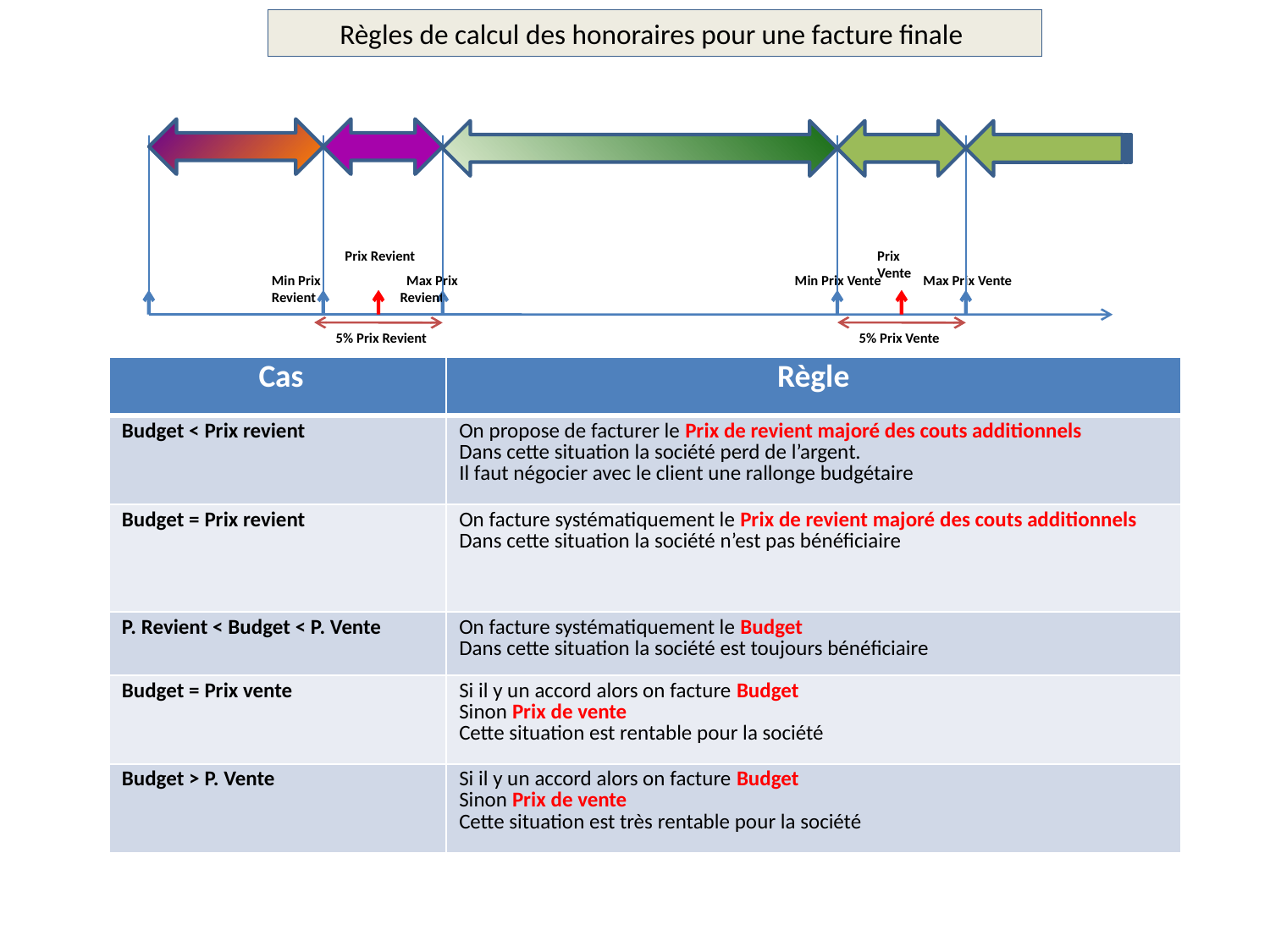

Règles de calcul des honoraires pour une facture finale

Prix Vente
Prix Revient
Min Prix Vente
Max Prix Vente
Min Prix Revient
  Max Prix Revient
5% Prix Revient
5% Prix Vente
| Cas | Règle |
| --- | --- |
| Budget < Prix revient | On propose de facturer le Prix de revient majoré des couts additionnels Dans cette situation la société perd de l’argent. Il faut négocier avec le client une rallonge budgétaire |
| Budget = Prix revient | On facture systématiquement le Prix de revient majoré des couts additionnels Dans cette situation la société n’est pas bénéficiaire |
| P. Revient < Budget < P. Vente | On facture systématiquement le Budget Dans cette situation la société est toujours bénéficiaire |
| Budget = Prix vente | Si il y un accord alors on facture Budget Sinon Prix de vente Cette situation est rentable pour la société |
| Budget > P. Vente | Si il y un accord alors on facture Budget Sinon Prix de vente Cette situation est très rentable pour la société |